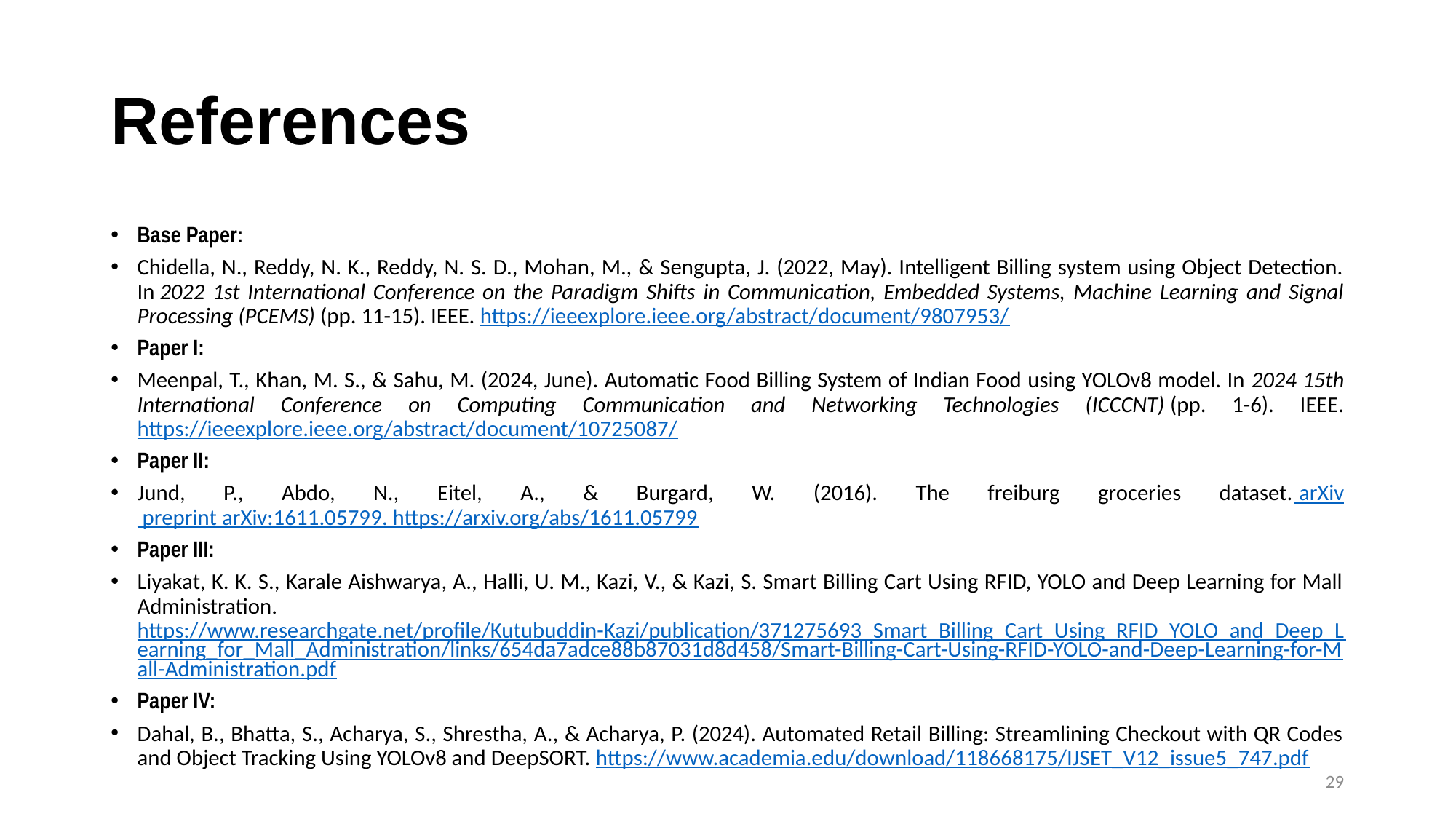

# References
Base Paper:
Chidella, N., Reddy, N. K., Reddy, N. S. D., Mohan, M., & Sengupta, J. (2022, May). Intelligent Billing system using Object Detection. In 2022 1st International Conference on the Paradigm Shifts in Communication, Embedded Systems, Machine Learning and Signal Processing (PCEMS) (pp. 11-15). IEEE. https://ieeexplore.ieee.org/abstract/document/9807953/
Paper I:
Meenpal, T., Khan, M. S., & Sahu, M. (2024, June). Automatic Food Billing System of Indian Food using YOLOv8 model. In 2024 15th International Conference on Computing Communication and Networking Technologies (ICCCNT) (pp. 1-6). IEEE. https://ieeexplore.ieee.org/abstract/document/10725087/
Paper II:
Jund, P., Abdo, N., Eitel, A., & Burgard, W. (2016). The freiburg groceries dataset. arXiv preprint arXiv:1611.05799. https://arxiv.org/abs/1611.05799
Paper III:
Liyakat, K. K. S., Karale Aishwarya, A., Halli, U. M., Kazi, V., & Kazi, S. Smart Billing Cart Using RFID, YOLO and Deep Learning for Mall Administration. https://www.researchgate.net/profile/Kutubuddin-Kazi/publication/371275693_Smart_Billing_Cart_Using_RFID_YOLO_and_Deep_Learning_for_Mall_Administration/links/654da7adce88b87031d8d458/Smart-Billing-Cart-Using-RFID-YOLO-and-Deep-Learning-for-Mall-Administration.pdf
Paper IV:
Dahal, B., Bhatta, S., Acharya, S., Shrestha, A., & Acharya, P. (2024). Automated Retail Billing: Streamlining Checkout with QR Codes and Object Tracking Using YOLOv8 and DeepSORT. https://www.academia.edu/download/118668175/IJSET_V12_issue5_747.pdf

29